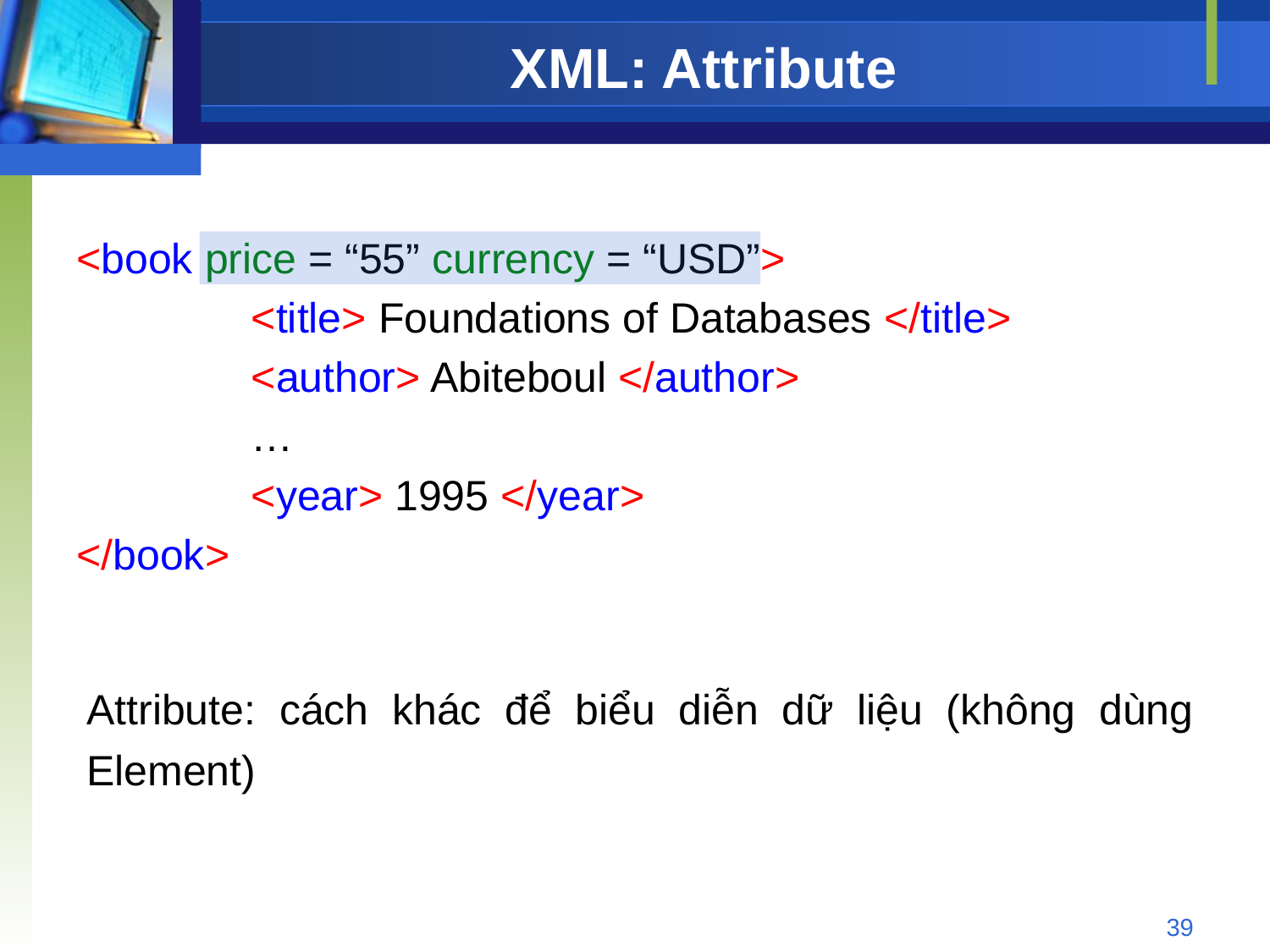

# XML: Attribute
<book price = “55” currency = “USD”>
   		<title> Foundations of Databases </title>
   		<author> Abiteboul </author>
    		…
   		<year> 1995 </year>
</book>

Attribute: cách khác để biểu diễn dữ liệu (không dùng Element)
39